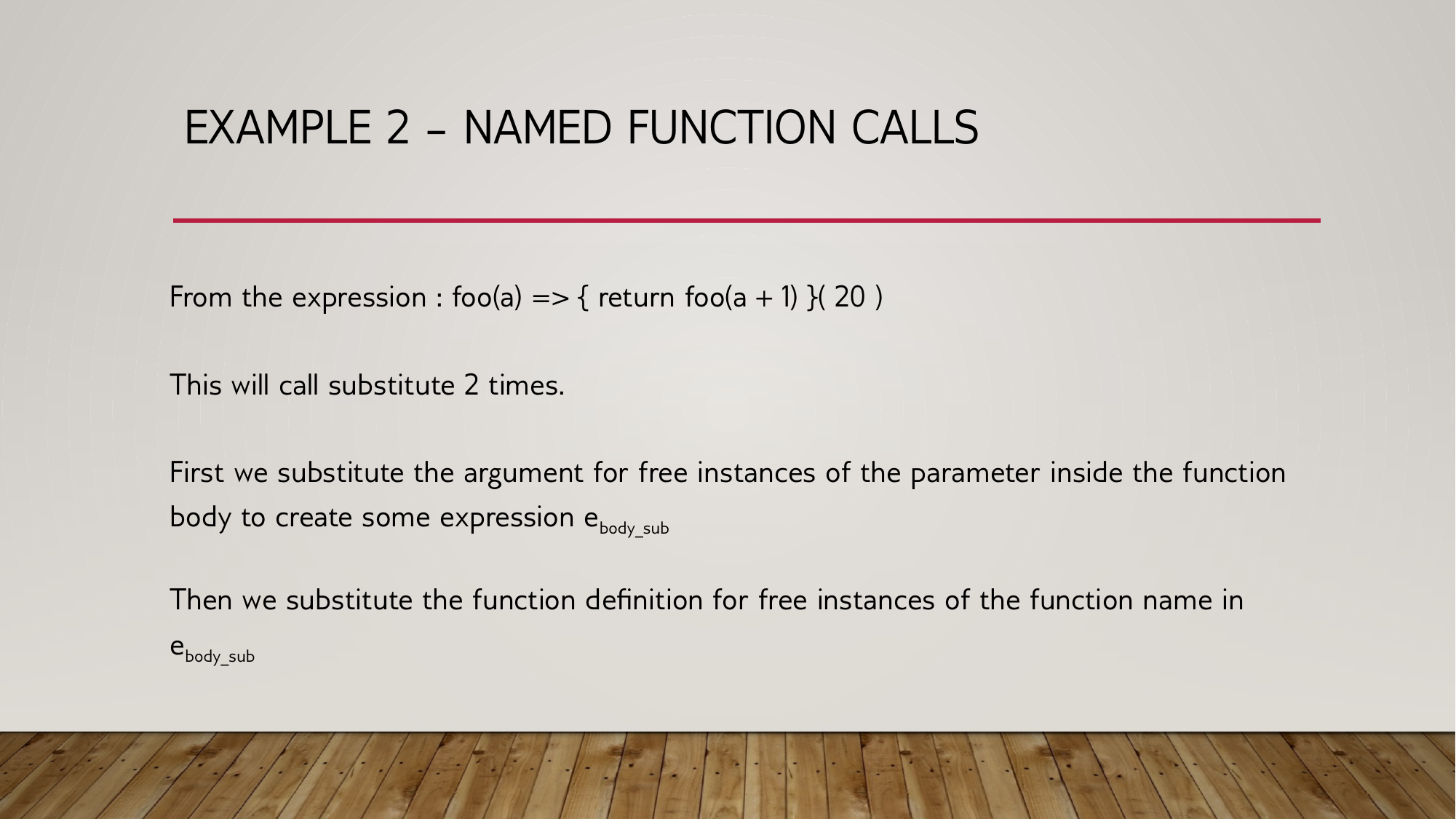

# Example 2 – named function calls
From the expression : foo(a) => { return foo(a + 1) }( 20 )

This will call substitute 2 times.

First we substitute the argument for free instances of the parameter inside the function body to create some expression ebody_sub

Then we substitute the function definition for free instances of the function name in ebody_sub